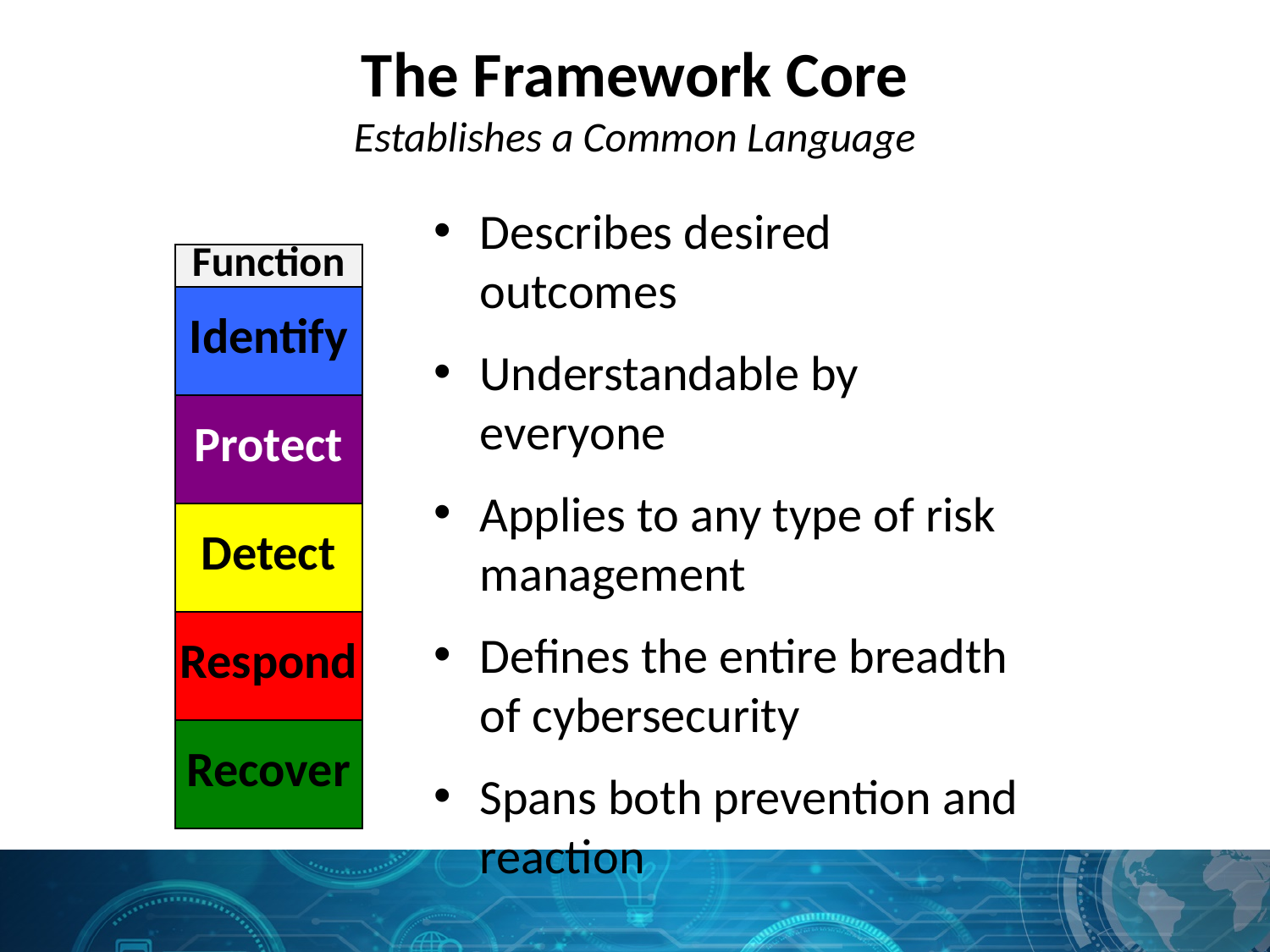

The Framework Core
Establishes a Common Language
Describes desired outcomes
Understandable by everyone
Applies to any type of risk management
Defines the entire breadth of cybersecurity
Spans both prevention and reaction
| Function |
| --- |
| Identify |
| Protect |
| Detect |
| Respond |
| Recover |